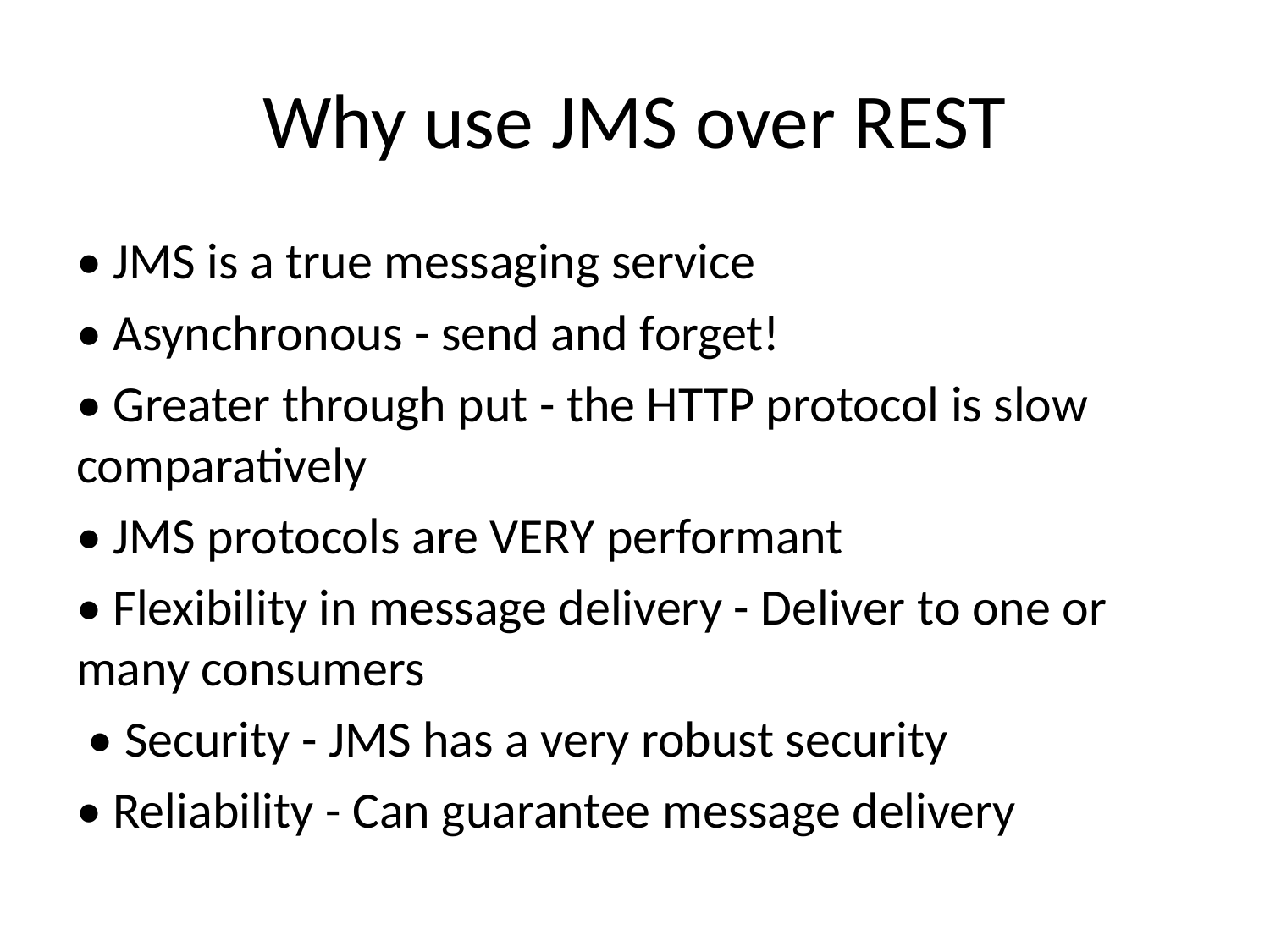

# Why use JMS over REST
• JMS is a true messaging service
• Asynchronous - send and forget!
• Greater through put - the HTTP protocol is slow comparatively
• JMS protocols are VERY performant
• Flexibility in message delivery - Deliver to one or many consumers
 • Security - JMS has a very robust security
• Reliability - Can guarantee message delivery